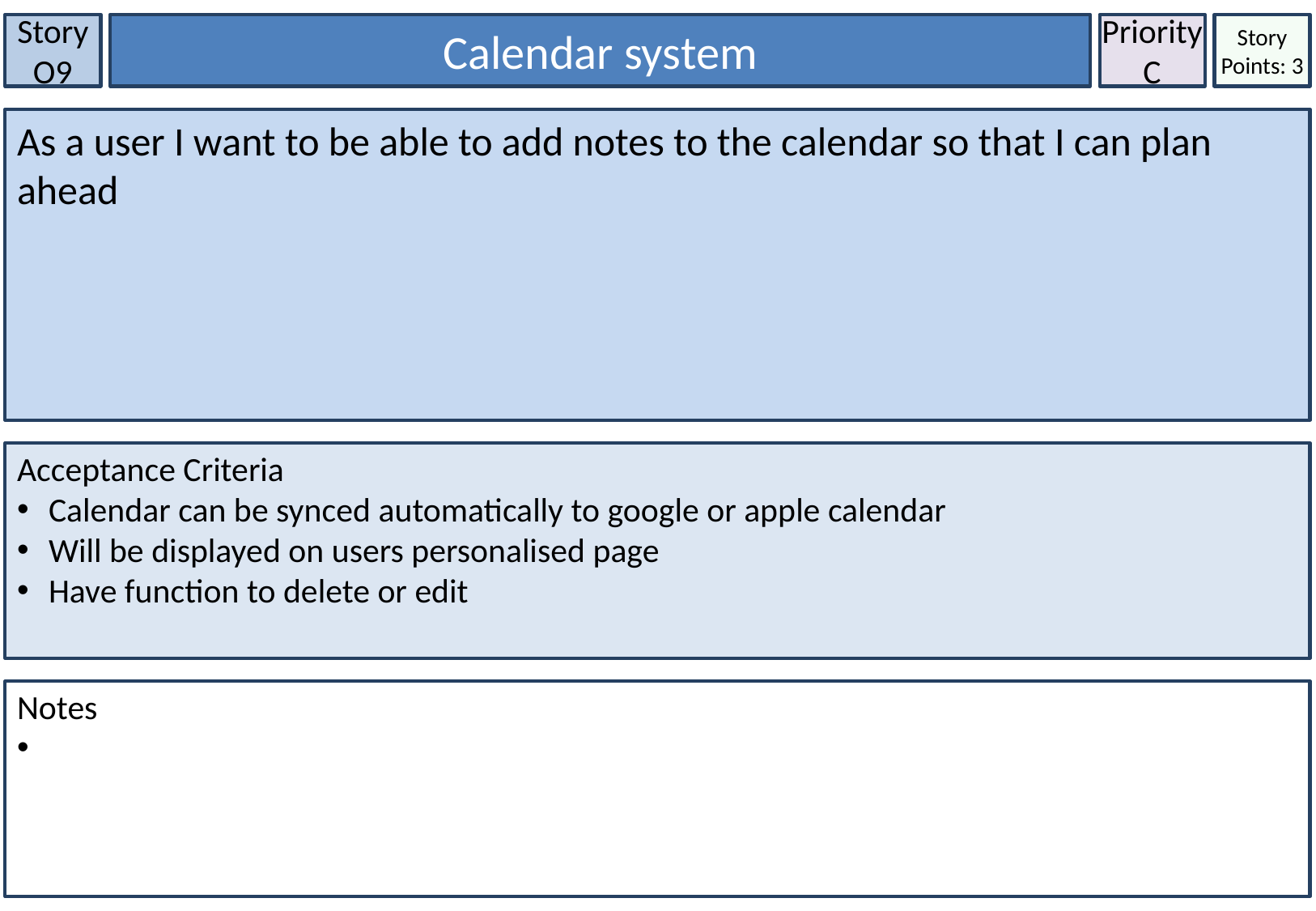

Story O9
Calendar system
Priority
C
Story Points: 3
As a user I want to be able to add notes to the calendar so that I can plan ahead
Acceptance Criteria
 Calendar can be synced automatically to google or apple calendar
 Will be displayed on users personalised page
 Have function to delete or edit
Notes